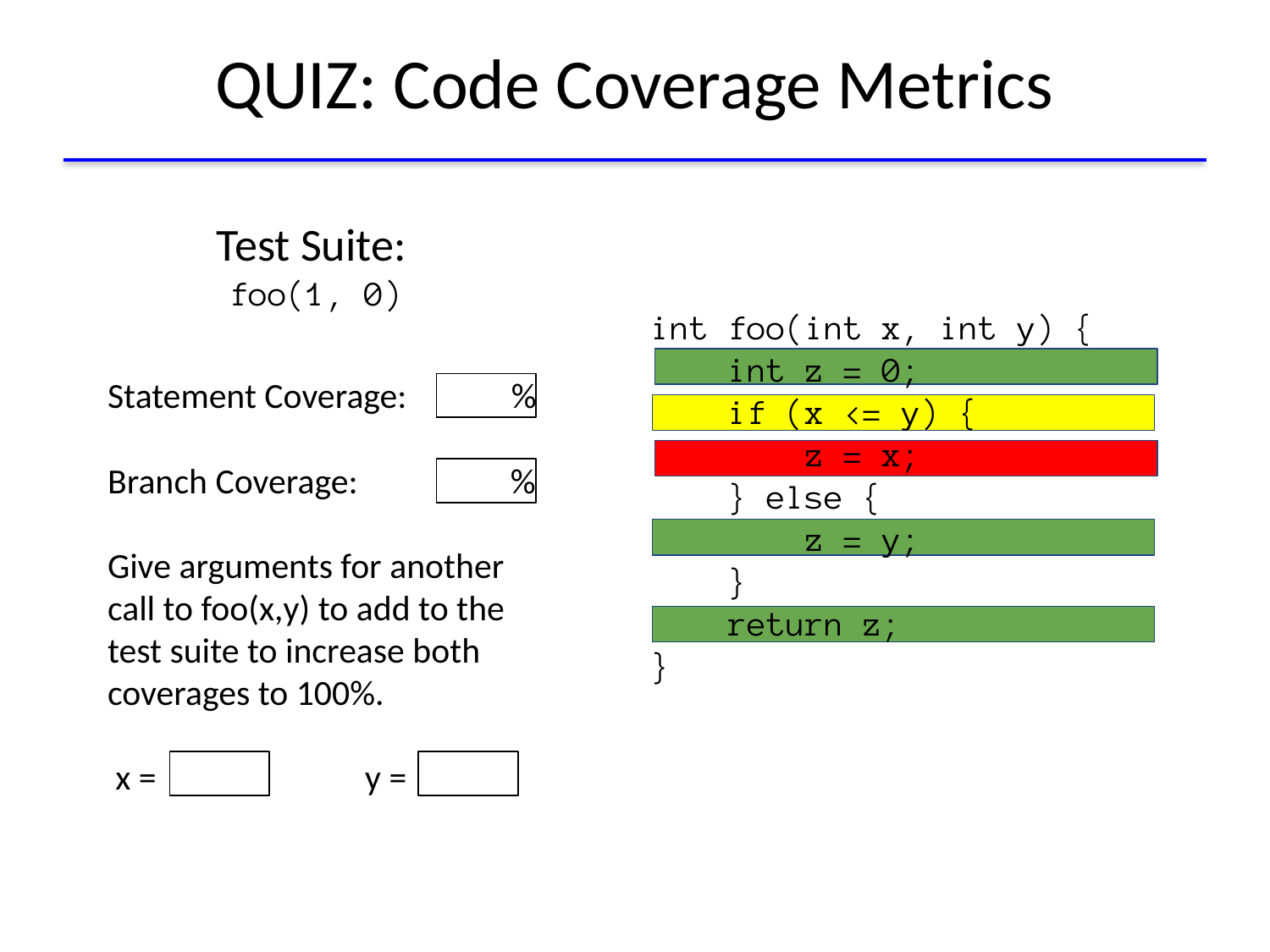

# QUIZ: Code Coverage Metrics
Test Suite:
       foo(1, 0)
int foo(int x, int y) {
    int z = 0;
    if (x <= y) {
        z = x;
    } else {
        z = y;
    }
    return z;
}

Statement Coverage:             %

Branch Coverage:                   %

Give arguments for another call to foo(x,y) to add to the test suite to increase both coverages to 100%.
 x =                          y =